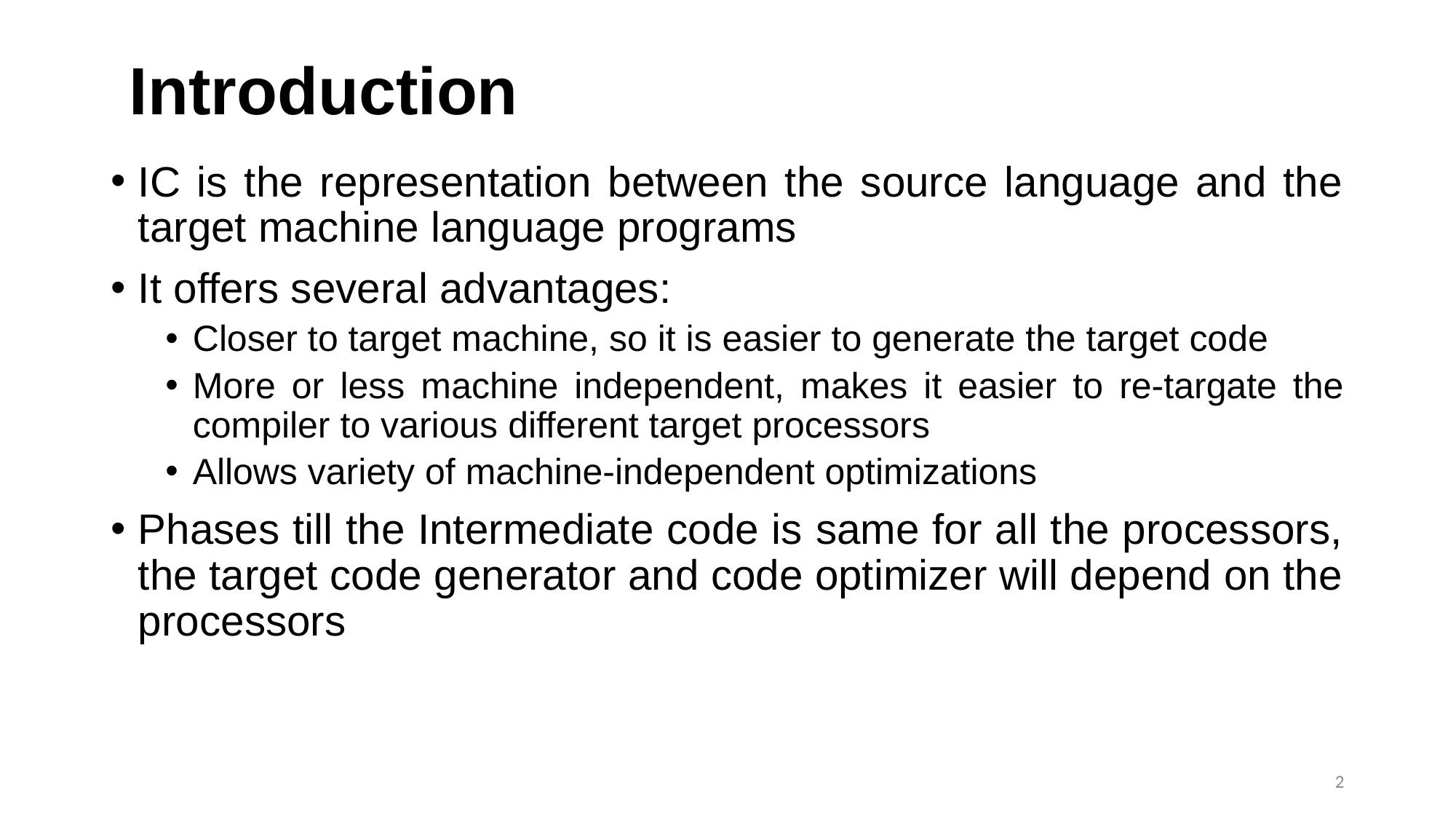

# Introduction
IC is the representation between the source language and the target machine language programs
It offers several advantages:
Closer to target machine, so it is easier to generate the target code
More or less machine independent, makes it easier to re-targate the compiler to various different target processors
Allows variety of machine-independent optimizations
Phases till the Intermediate code is same for all the processors, the target code generator and code optimizer will depend on the processors
2